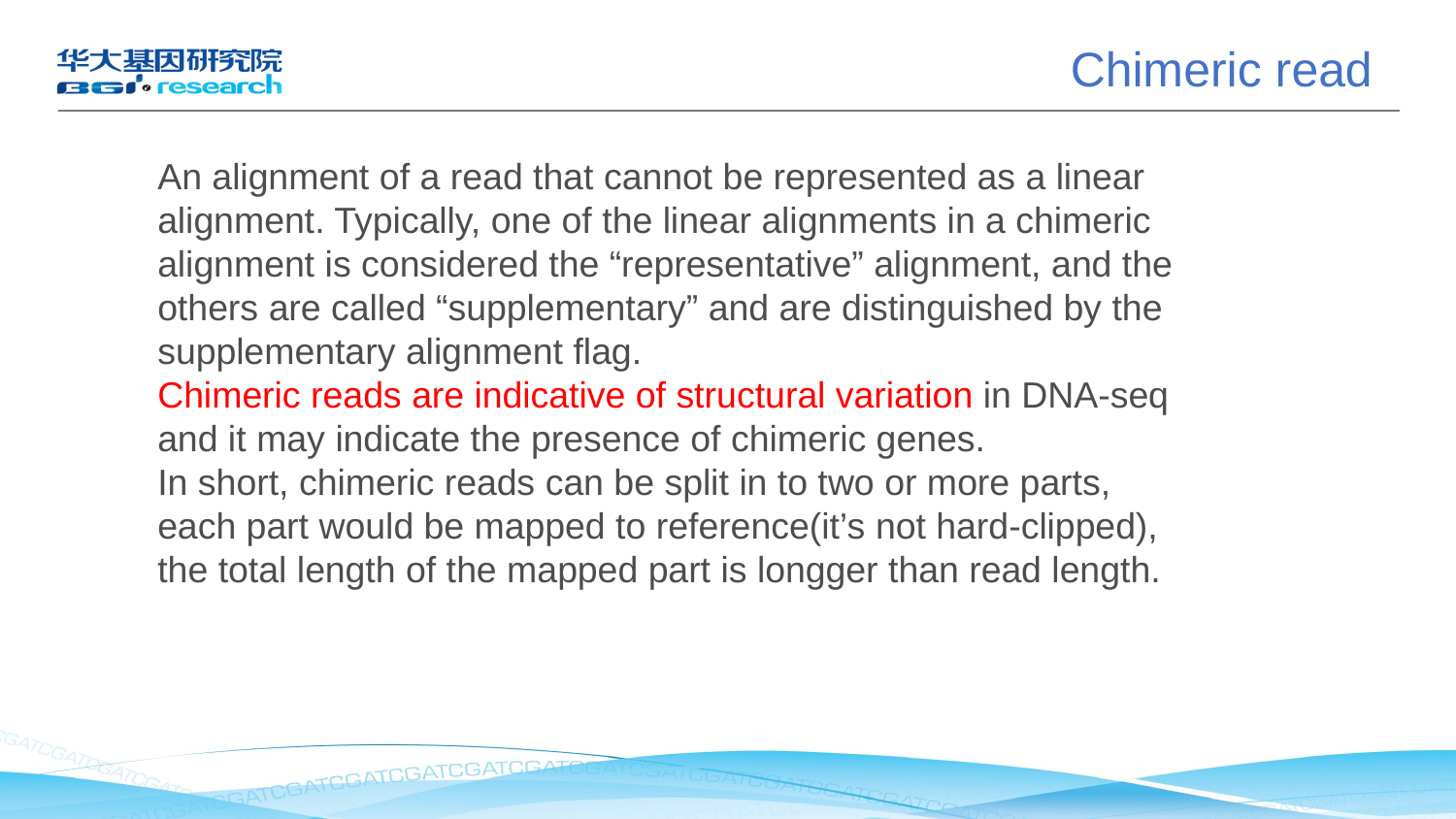

Chimeric read
An alignment of a read that cannot be represented as a linear alignment. Typically, one of the linear alignments in a chimeric alignment is considered the “representative” alignment, and the others are called “supplementary” and are distinguished by the supplementary alignment flag.
Chimeric reads are indicative of structural variation in DNA-seq and it may indicate the presence of chimeric genes.
In short, chimeric reads can be split in to two or more parts, each part would be mapped to reference(it’s not hard-clipped), the total length of the mapped part is longger than read length.